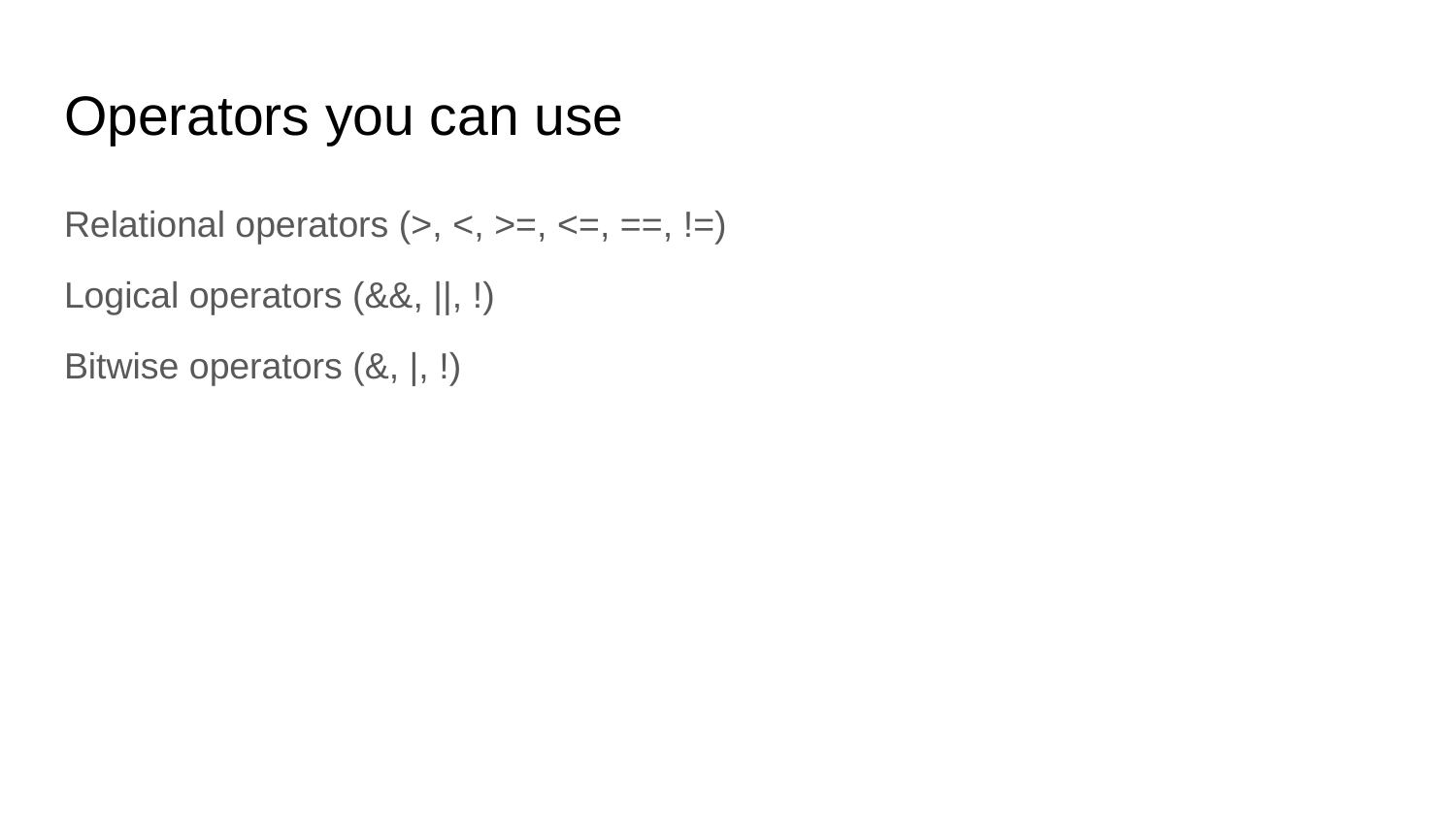

# Operators you can use
Relational operators (>, <, >=, <=, ==, !=)
Logical operators (&&, ||, !)
Bitwise operators (&, |, !)